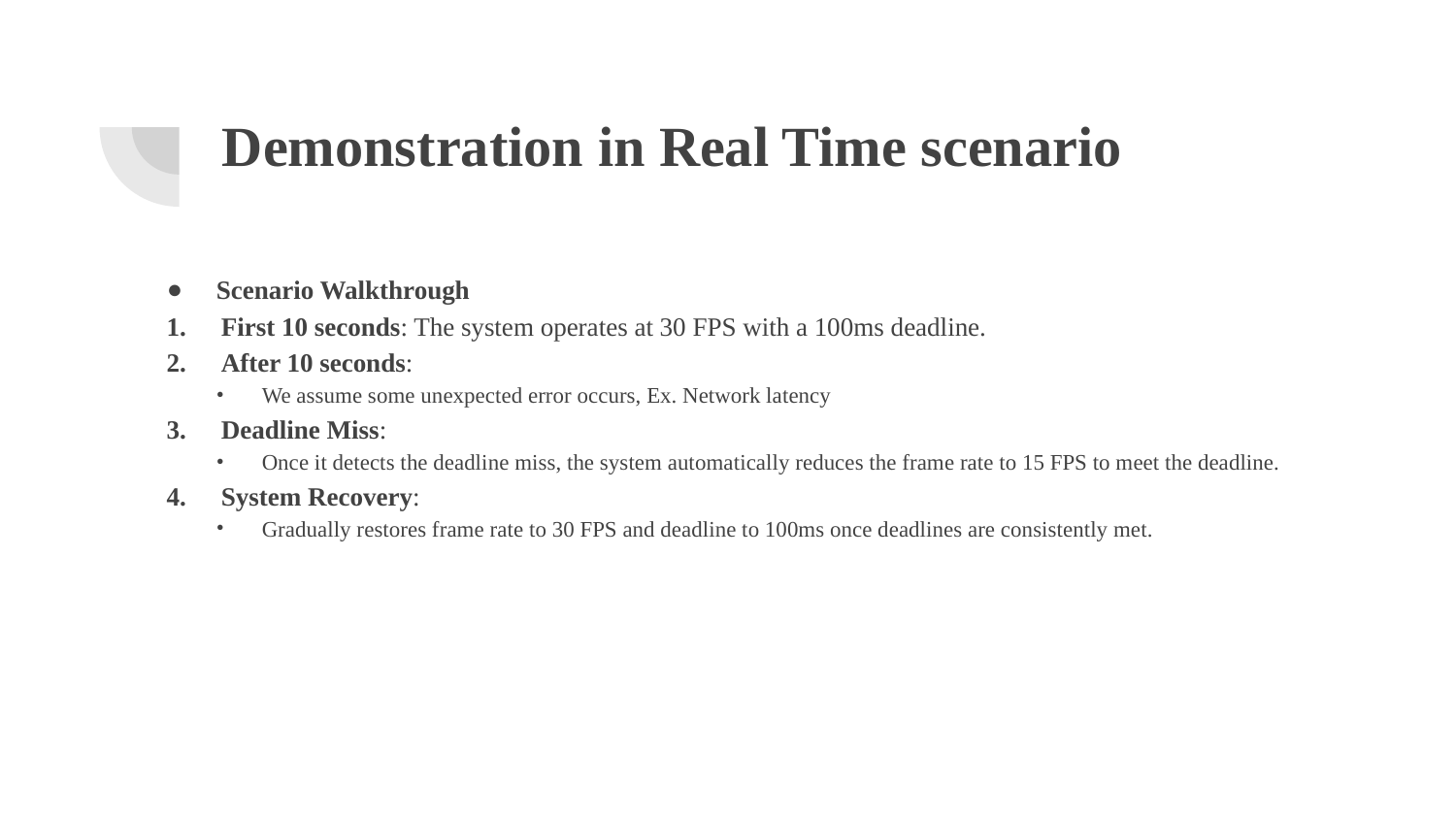

# Demonstration in Real Time scenario
Scenario Walkthrough
First 10 seconds: The system operates at 30 FPS with a 100ms deadline.
After 10 seconds:
We assume some unexpected error occurs, Ex. Network latency
Deadline Miss:
Once it detects the deadline miss, the system automatically reduces the frame rate to 15 FPS to meet the deadline.
System Recovery:
Gradually restores frame rate to 30 FPS and deadline to 100ms once deadlines are consistently met.